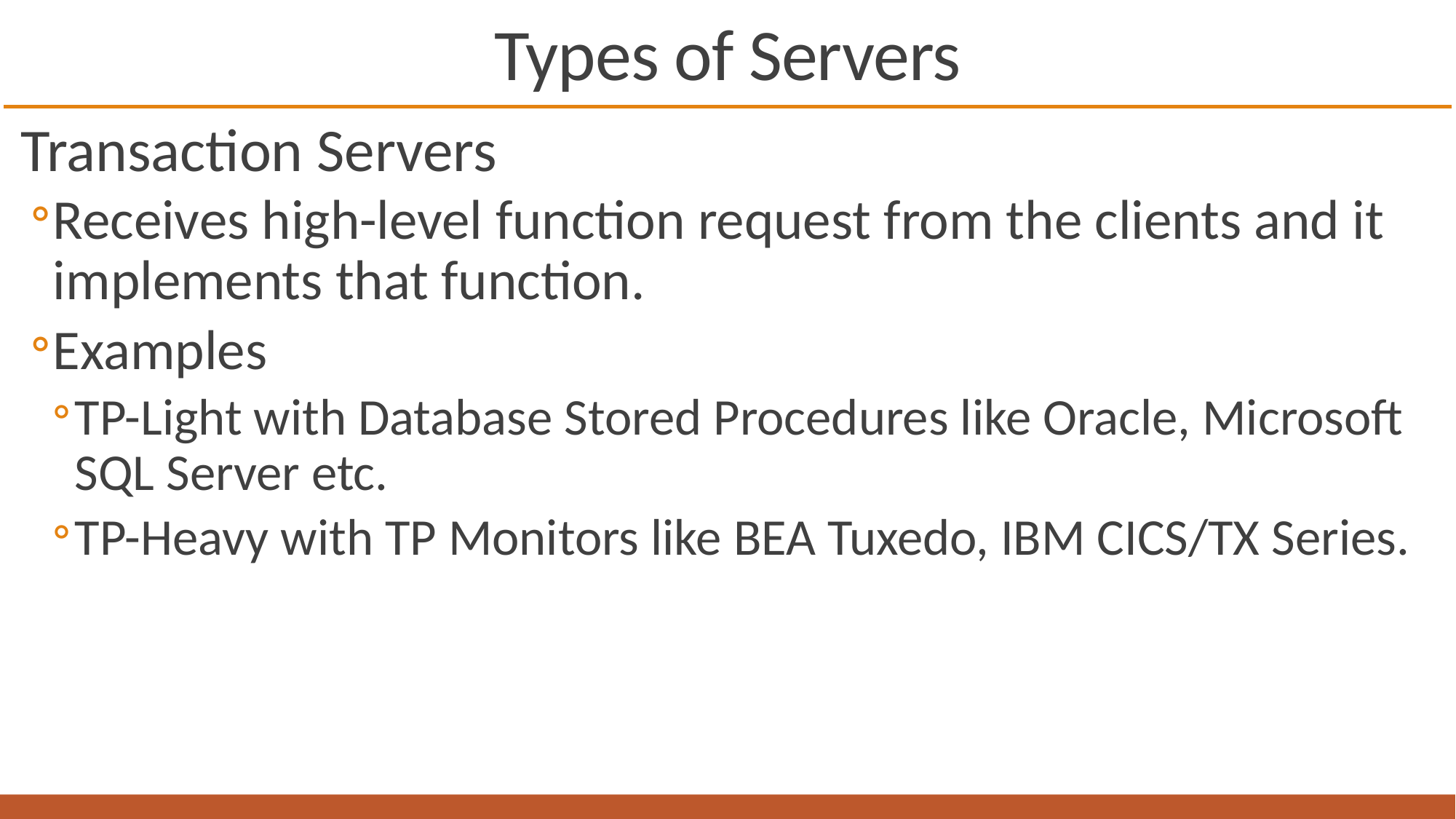

# Types of Servers
Transaction Servers
Receives high-level function request from the clients and it implements that function.
Examples
TP-Light with Database Stored Procedures like Oracle, Microsoft SQL Server etc.
TP-Heavy with TP Monitors like BEA Tuxedo, IBM CICS/TX Series.